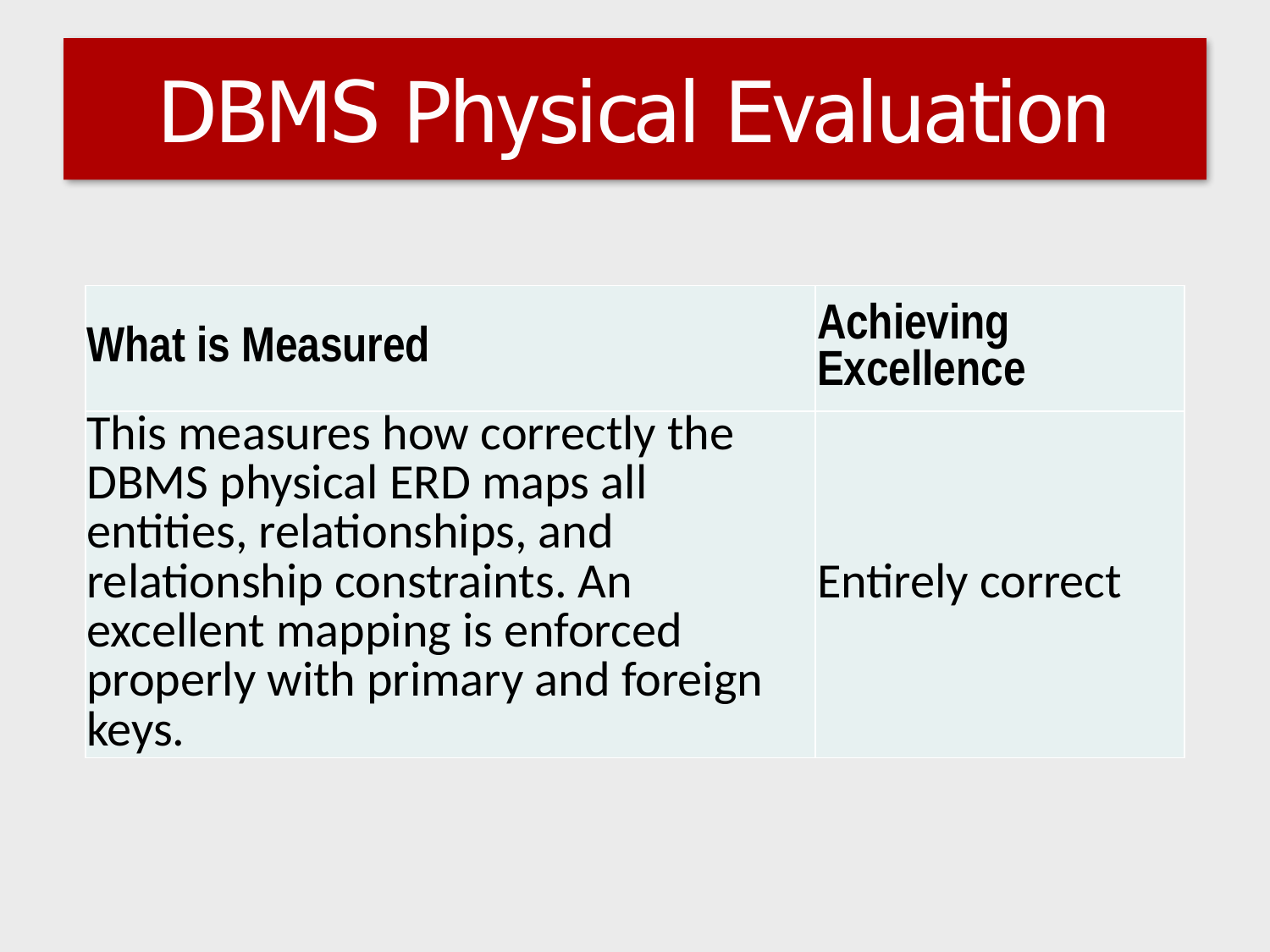

# DBMS Physical Evaluation
| What is Measured | Achieving Excellence |
| --- | --- |
| This measures how correctly the DBMS physical ERD maps all entities, relationships, and relationship constraints. An excellent mapping is enforced properly with primary and foreign keys. | Entirely correct |